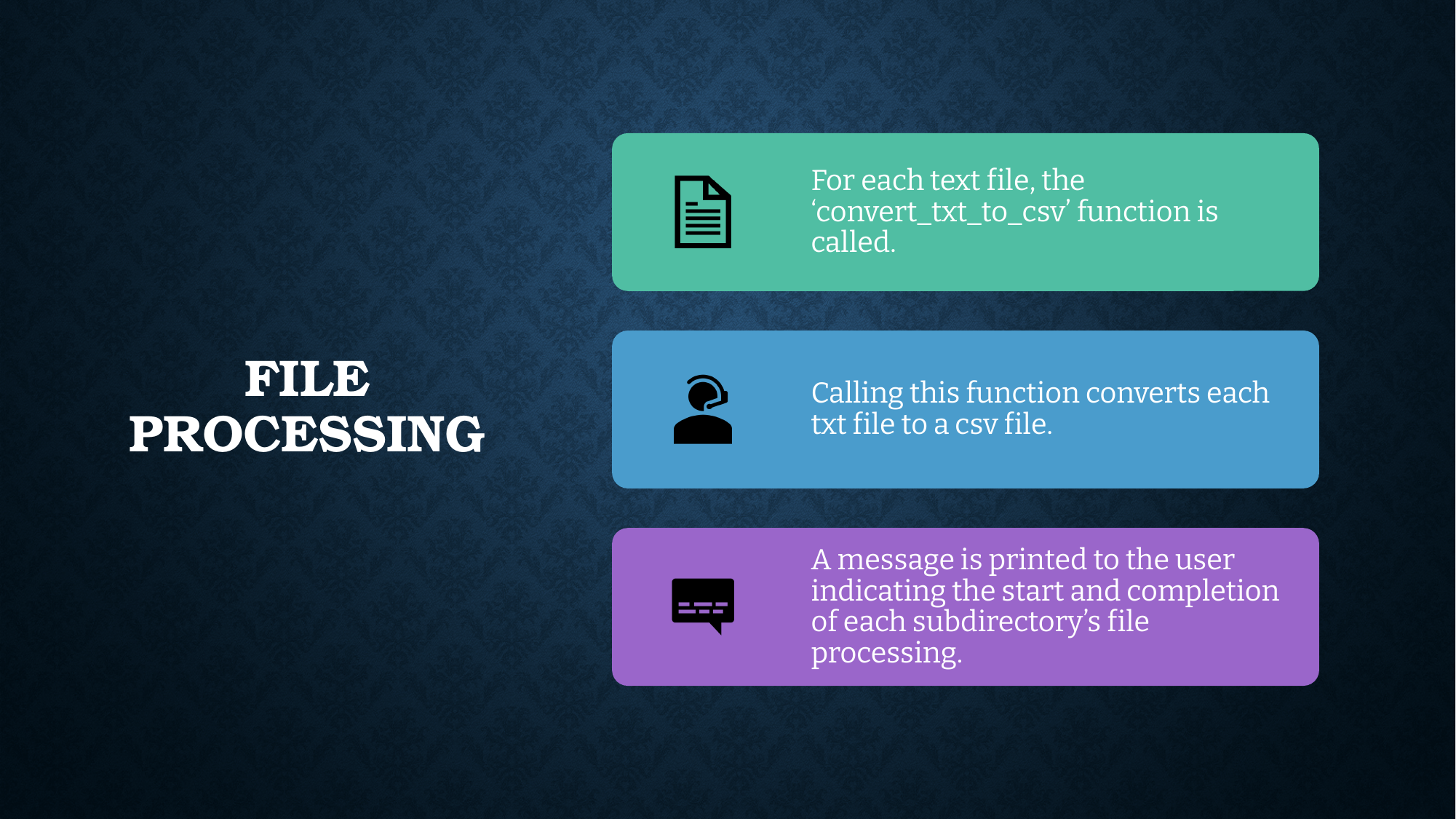

# File processing
For each text file, the ‘convert_txt_to_csv’ function is called.
Calling this function converts each txt file to a csv file.
A message is printed to the user indicating the start and completion of each subdirectory’s file processing.